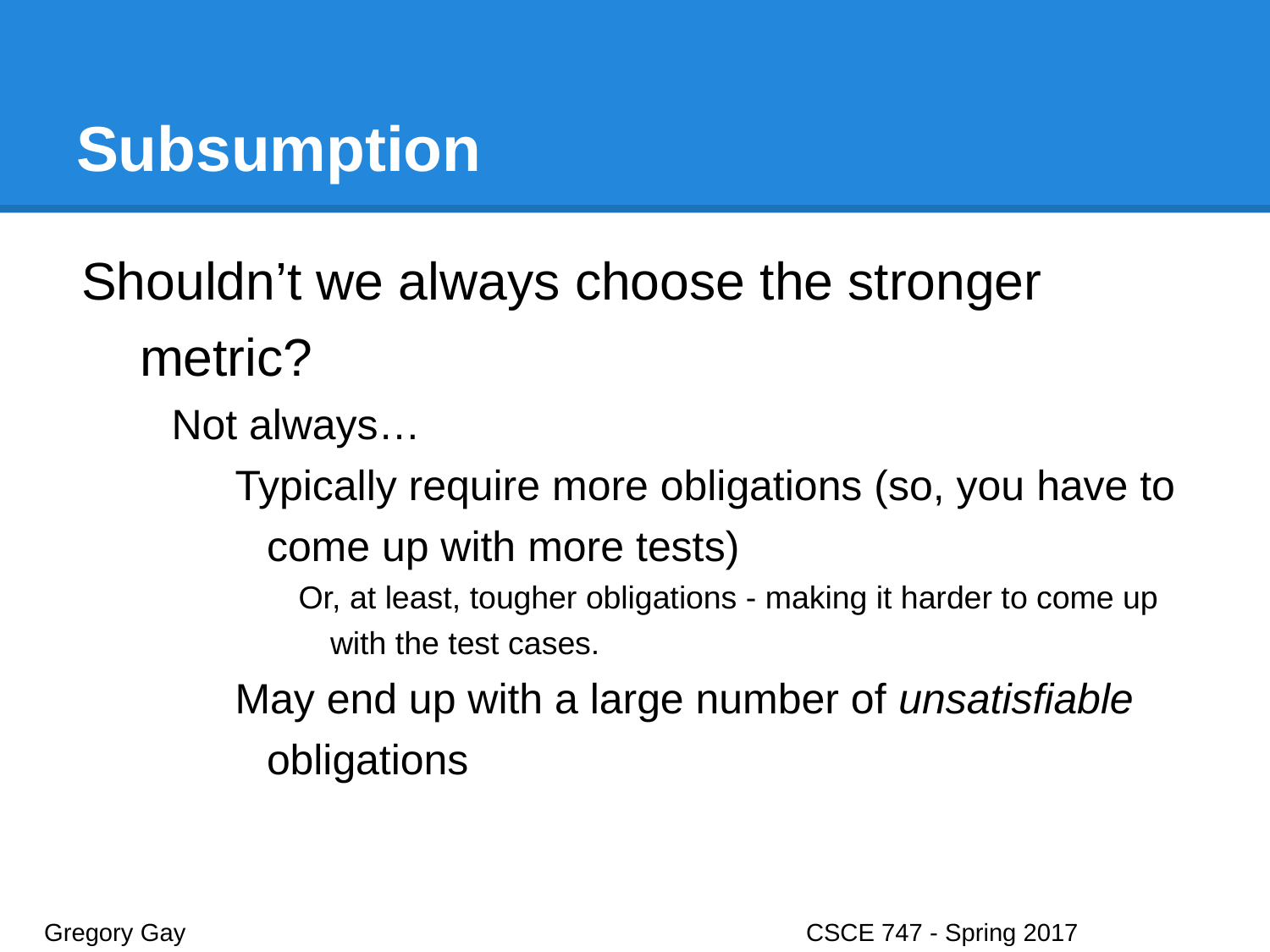

# Subsumption
Shouldn’t we always choose the stronger metric?
Not always…
Typically require more obligations (so, you have to come up with more tests)
Or, at least, tougher obligations - making it harder to come up with the test cases.
May end up with a large number of unsatisfiable obligations
Gregory Gay					CSCE 747 - Spring 2017							23